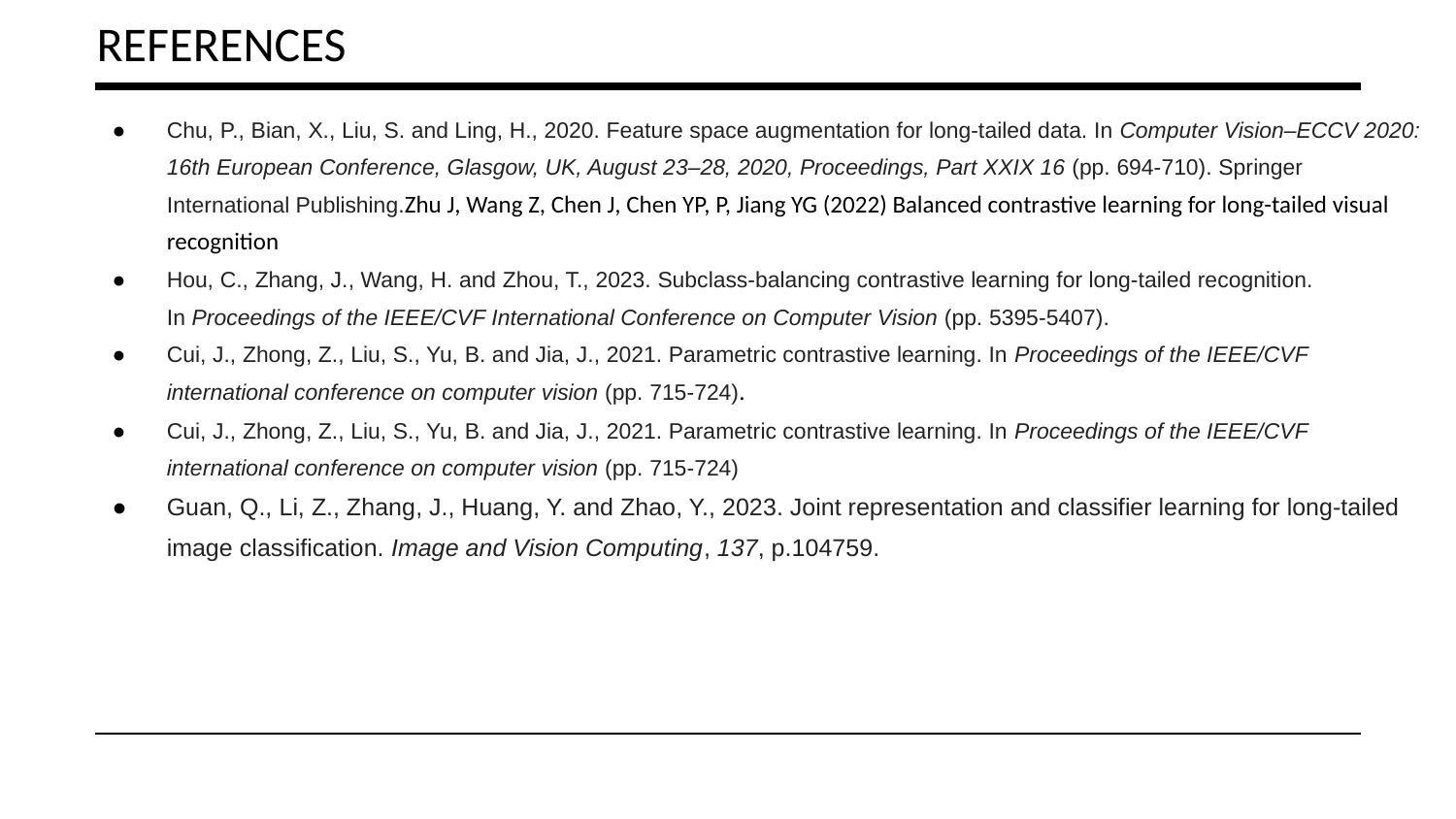

REFERENCES
Chu, P., Bian, X., Liu, S. and Ling, H., 2020. Feature space augmentation for long-tailed data. In Computer Vision–ECCV 2020: 16th European Conference, Glasgow, UK, August 23–28, 2020, Proceedings, Part XXIX 16 (pp. 694-710). Springer International Publishing.Zhu J, Wang Z, Chen J, Chen YP, P, Jiang YG (2022) Balanced contrastive learning for long-tailed visual recognition
Hou, C., Zhang, J., Wang, H. and Zhou, T., 2023. Subclass-balancing contrastive learning for long-tailed recognition. In Proceedings of the IEEE/CVF International Conference on Computer Vision (pp. 5395-5407).
Cui, J., Zhong, Z., Liu, S., Yu, B. and Jia, J., 2021. Parametric contrastive learning. In Proceedings of the IEEE/CVF international conference on computer vision (pp. 715-724).
Cui, J., Zhong, Z., Liu, S., Yu, B. and Jia, J., 2021. Parametric contrastive learning. In Proceedings of the IEEE/CVF international conference on computer vision (pp. 715-724)
Guan, Q., Li, Z., Zhang, J., Huang, Y. and Zhao, Y., 2023. Joint representation and classifier learning for long-tailed image classification. Image and Vision Computing, 137, p.104759.